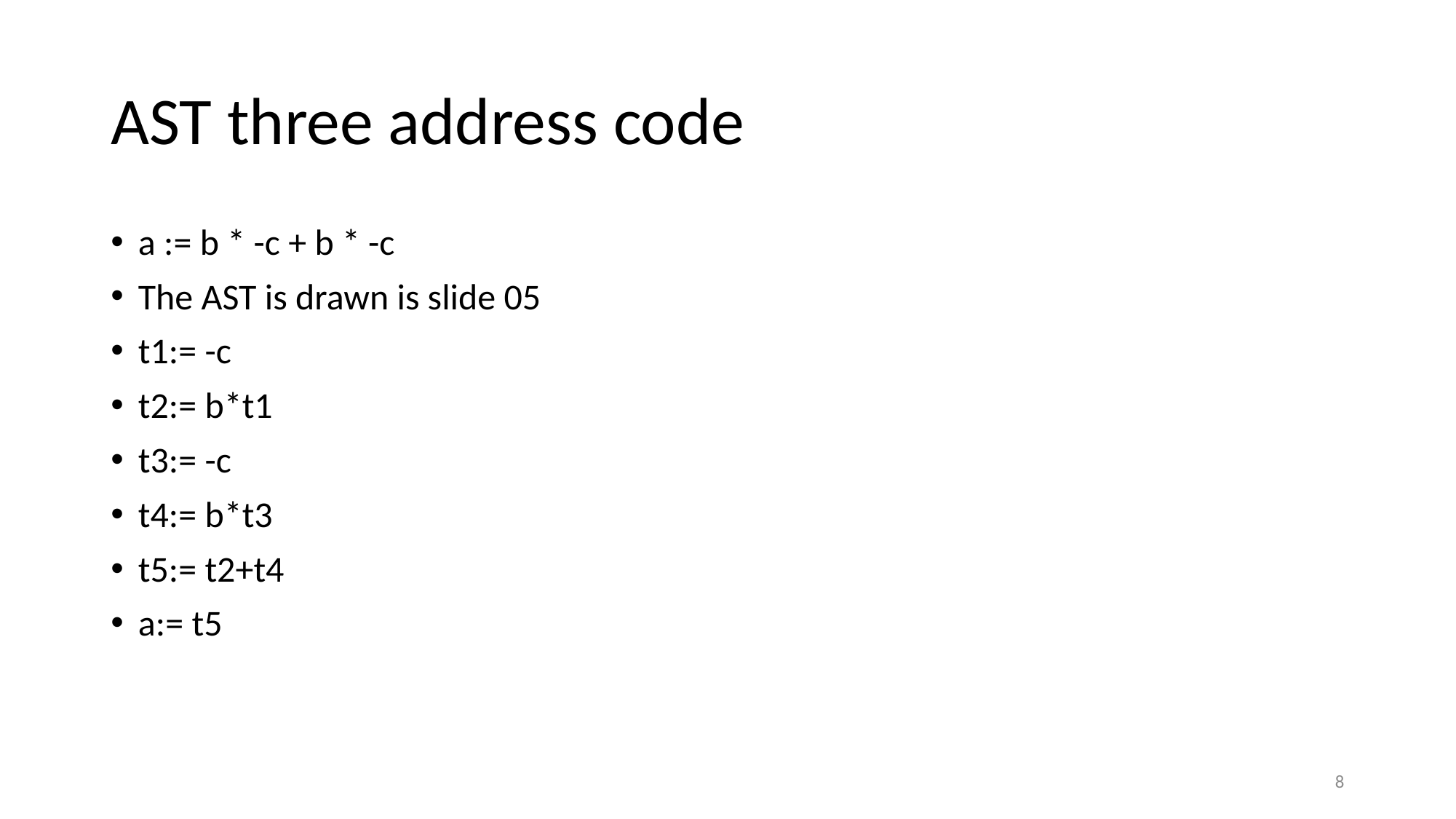

# AST three address code
a := b * -c + b * -c
The AST is drawn is slide 05
t1:= -c
t2:= b*t1
t3:= -c
t4:= b*t3
t5:= t2+t4
a:= t5

8